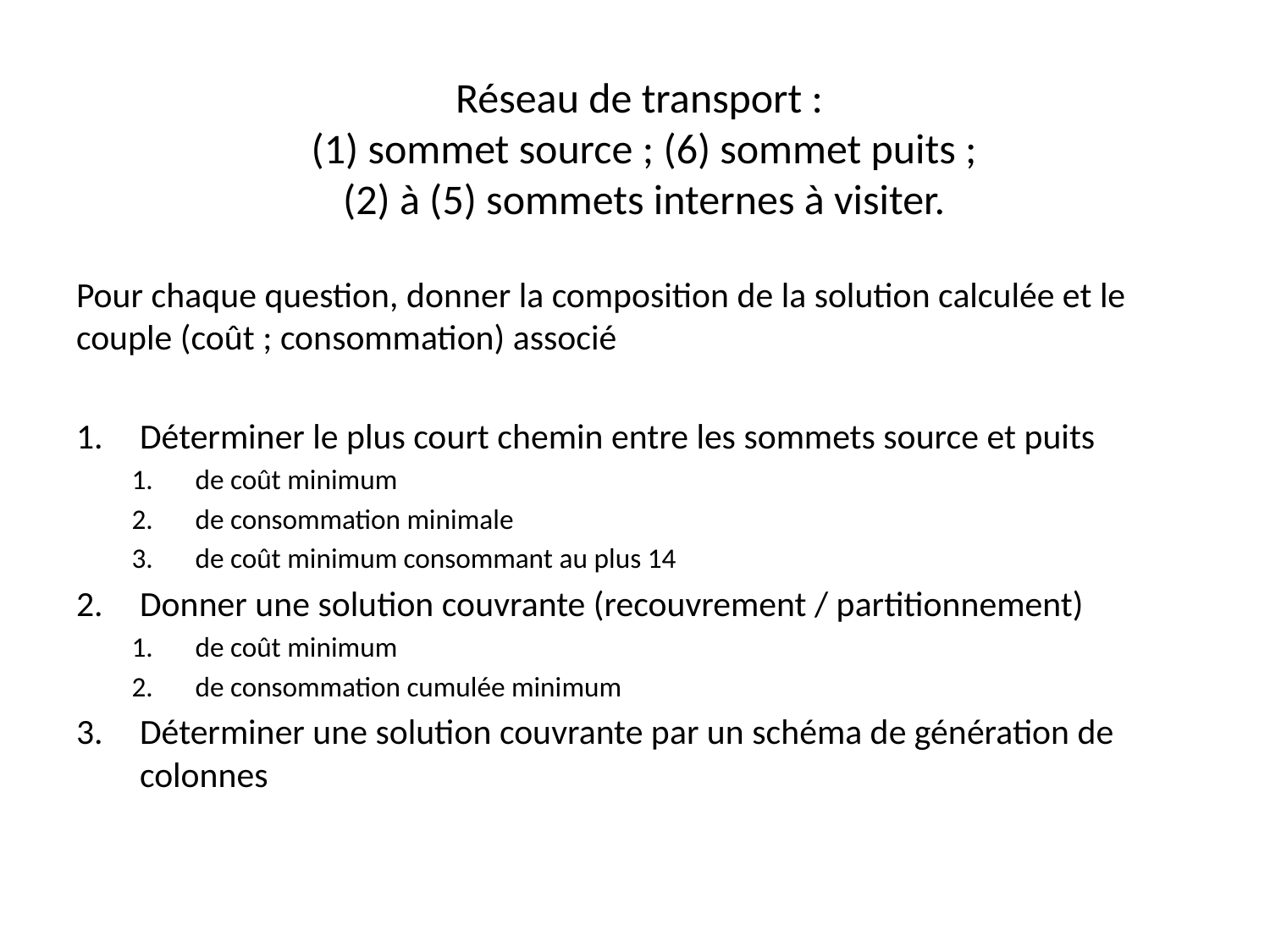

# Réseau de transport : (1) sommet source ; (6) sommet puits ; (2) à (5) sommets internes à visiter.
Pour chaque question, donner la composition de la solution calculée et le couple (coût ; consommation) associé

Déterminer le plus court chemin entre les sommets source et puits
de coût minimum
de consommation minimale
de coût minimum consommant au plus 14
Donner une solution couvrante (recouvrement / partitionnement)
de coût minimum
de consommation cumulée minimum
Déterminer une solution couvrante par un schéma de génération de colonnes